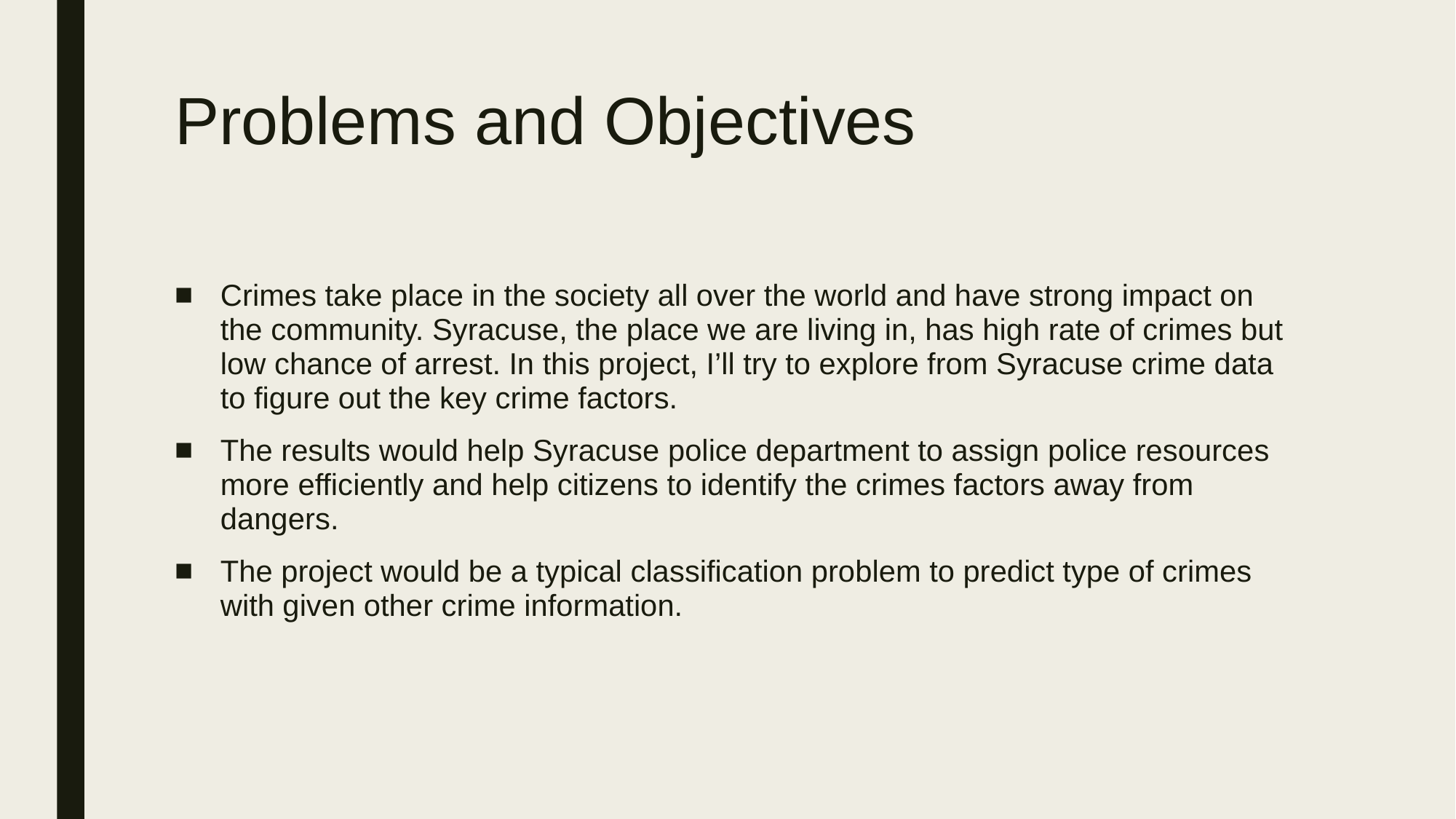

# Problems and Objectives
Crimes take place in the society all over the world and have strong impact on the community. Syracuse, the place we are living in, has high rate of crimes but low chance of arrest. In this project, I’ll try to explore from Syracuse crime data to figure out the key crime factors.
The results would help Syracuse police department to assign police resources more efficiently and help citizens to identify the crimes factors away from dangers.
The project would be a typical classification problem to predict type of crimes with given other crime information.